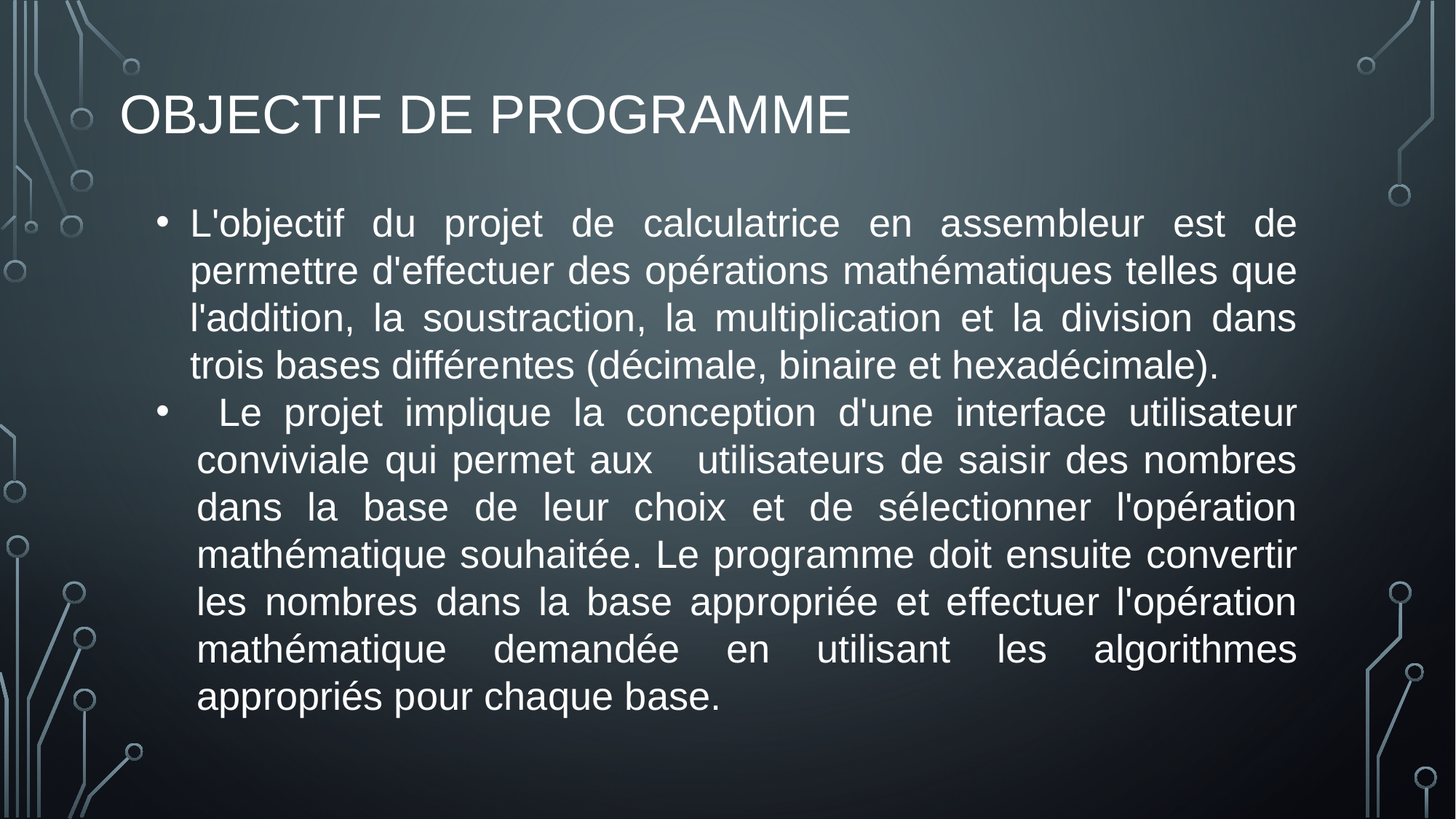

# OBJECTIF DE PROGRAMME
L'objectif du projet de calculatrice en assembleur est de permettre d'effectuer des opérations mathématiques telles que l'addition, la soustraction, la multiplication et la division dans trois bases différentes (décimale, binaire et hexadécimale).
 Le projet implique la conception d'une interface utilisateur conviviale qui permet aux   utilisateurs de saisir des nombres dans la base de leur choix et de sélectionner l'opération mathématique souhaitée. Le programme doit ensuite convertir les nombres dans la base appropriée et effectuer l'opération mathématique demandée en utilisant les algorithmes appropriés pour chaque base.